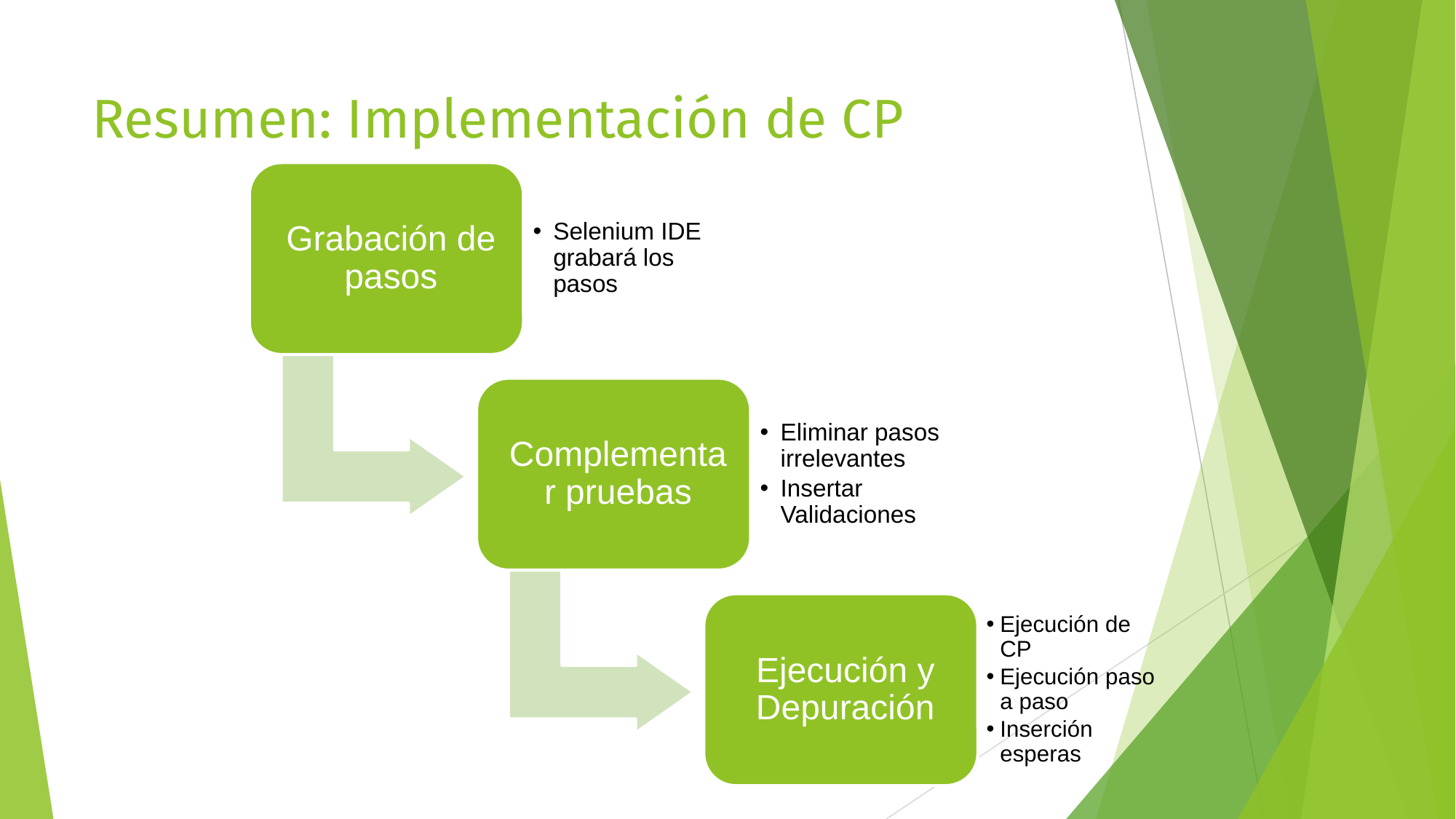

# Resumen: Implementación de CP
Grabación de pasos
Selenium IDE grabará los pasos
Complementar pruebas
Eliminar pasos irrelevantes
Insertar Validaciones
Ejecución y Depuración
Ejecución de CP
Ejecución paso a paso
Inserción esperas